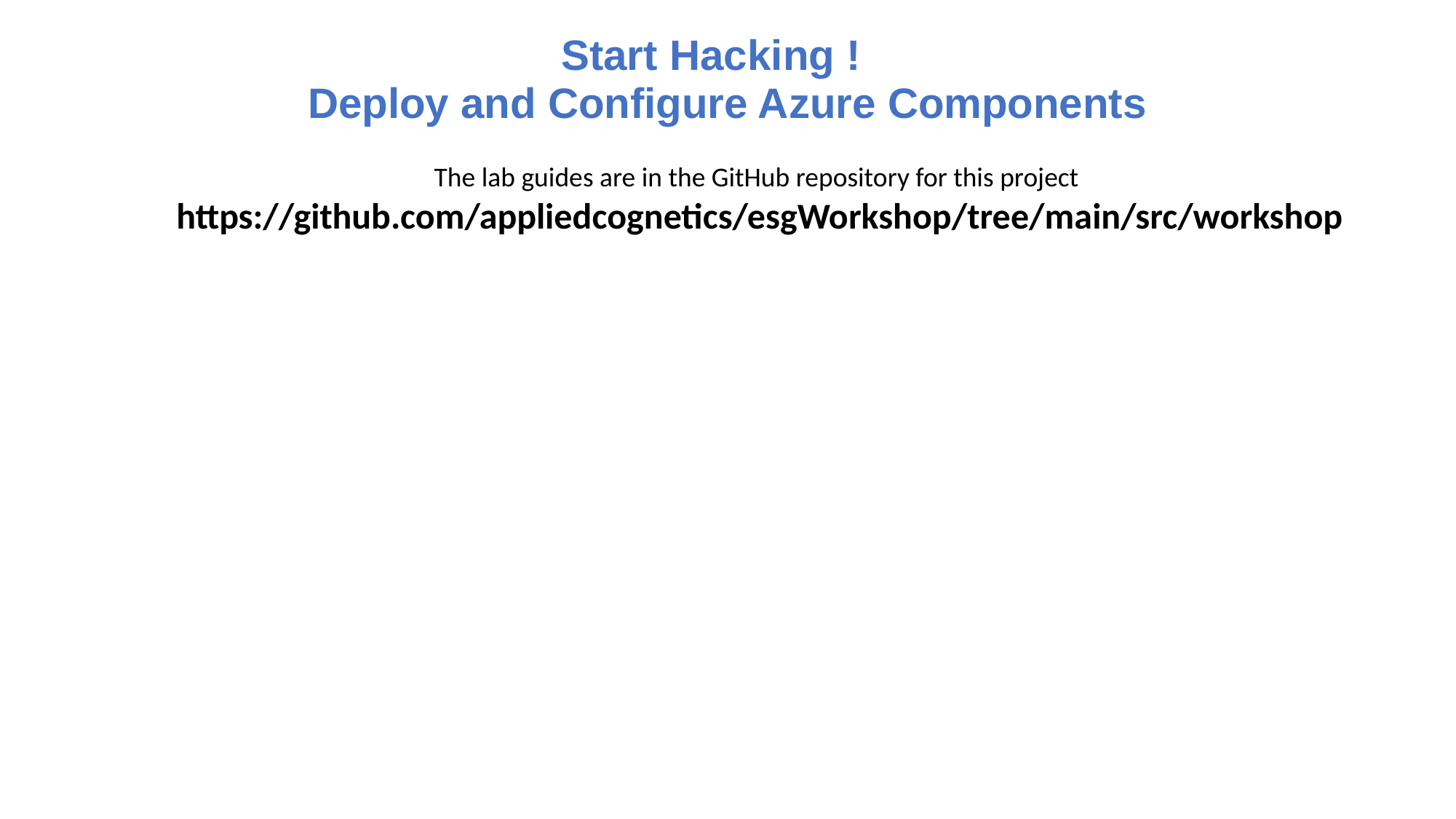

# Start Hacking !
Deploy and Configure Azure Components
The lab guides are in the GitHub repository for this project
https://github.com/appliedcognetics/esgWorkshop/tree/main/src/workshop